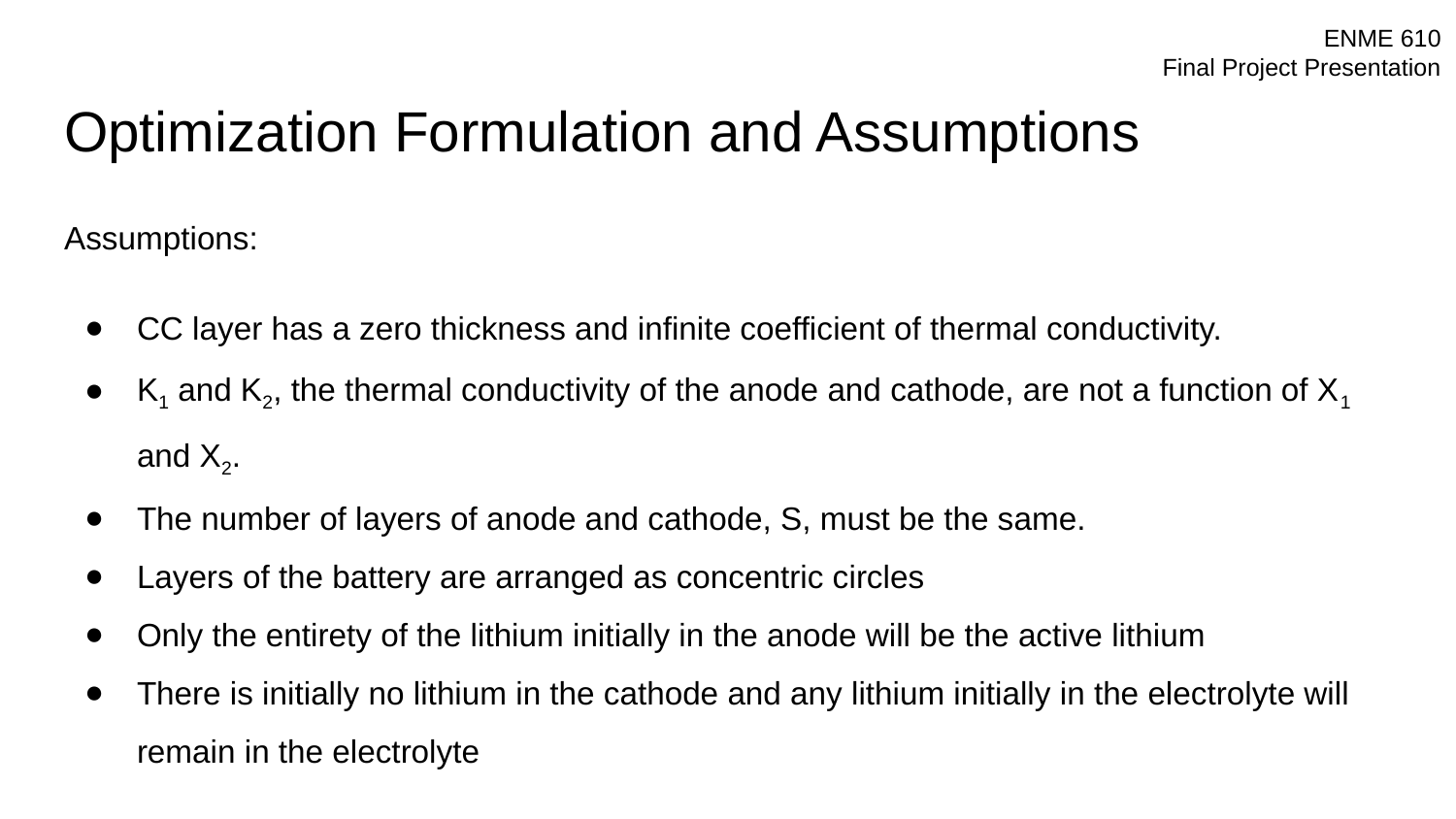

# Optimization Formulation and Assumptions

Assumptions:
CC layer has a zero thickness and infinite coefficient of thermal conductivity.
K1 and K2, the thermal conductivity of the anode and cathode, are not a function of X1 and X2.
The number of layers of anode and cathode, S, must be the same.
Layers of the battery are arranged as concentric circles
Only the entirety of the lithium initially in the anode will be the active lithium
There is initially no lithium in the cathode and any lithium initially in the electrolyte will remain in the electrolyte